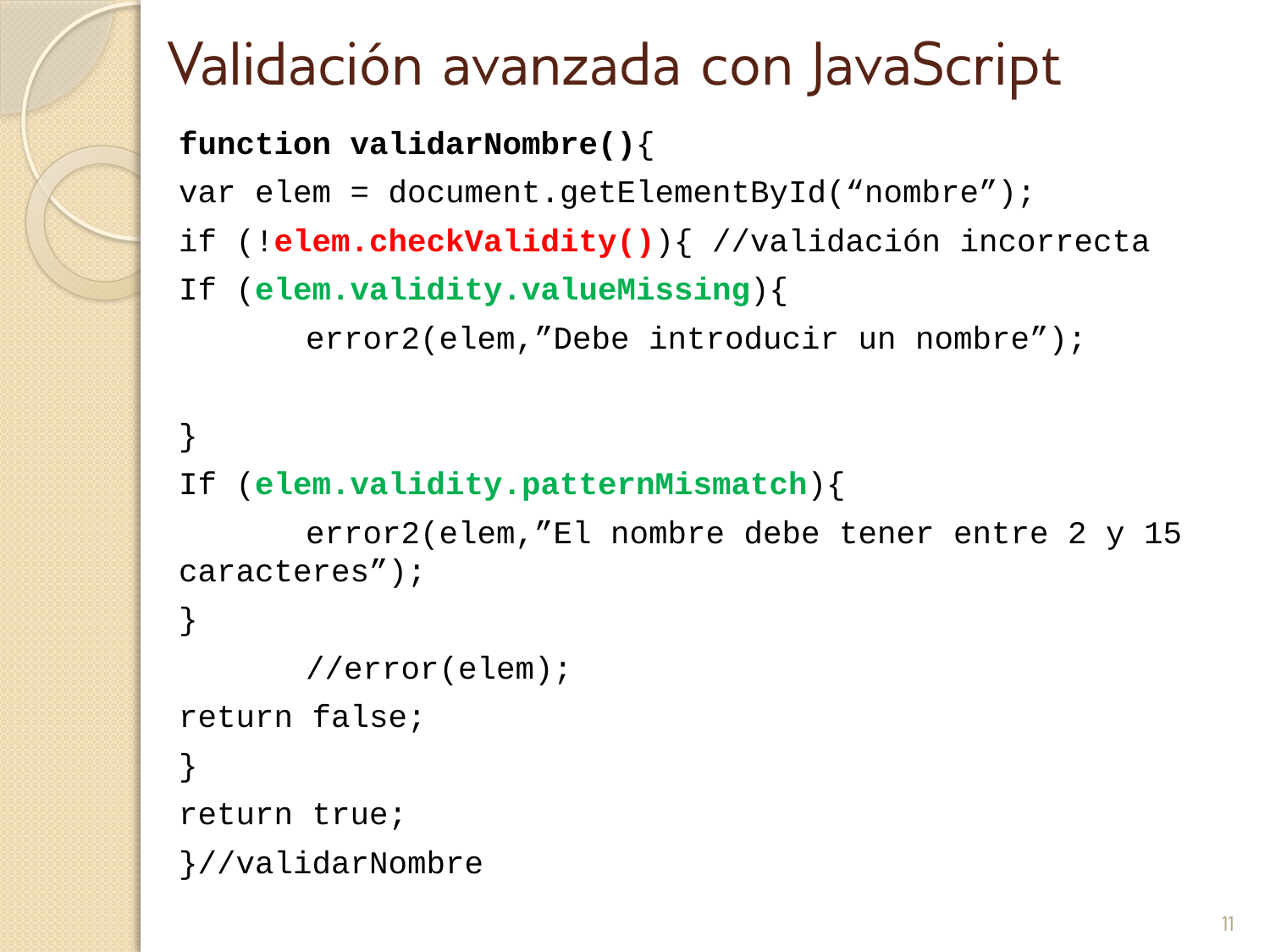

# Validación avanzada con JavaScript
function validarNombre(){
var elem = document.getElementById(“nombre”);
if (!elem.checkValidity()){ //validación incorrecta
If (elem.validity.valueMissing){
	error2(elem,”Debe introducir un nombre”);

}
If (elem.validity.patternMismatch){
	error2(elem,”El nombre debe tener entre 2 y 15 caracteres”);
}
	//error(elem);
return false;
}
return true;
}//validarNombre

11